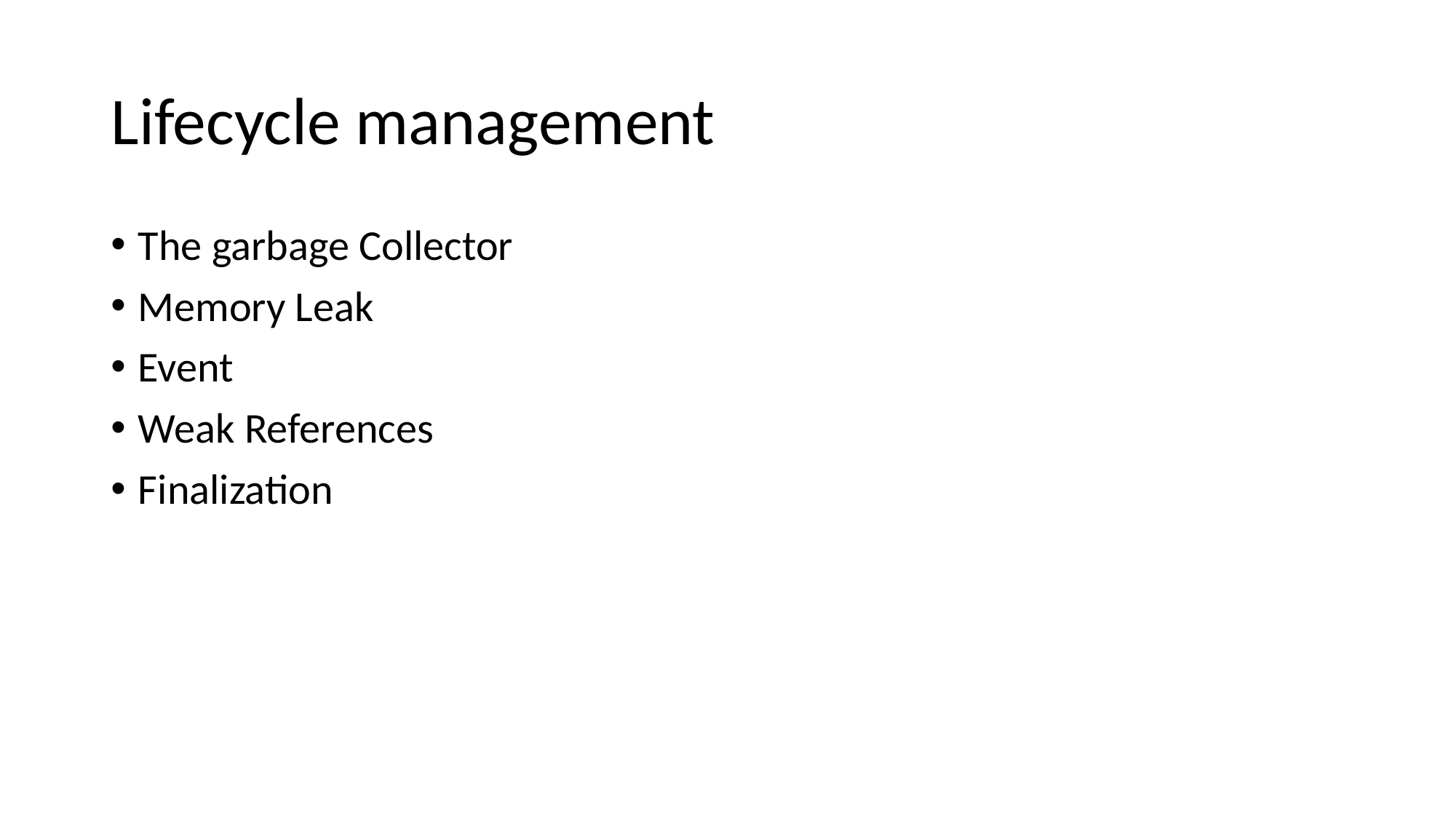

# Lifecycle management
The garbage Collector
Memory Leak
Event
Weak References
Finalization